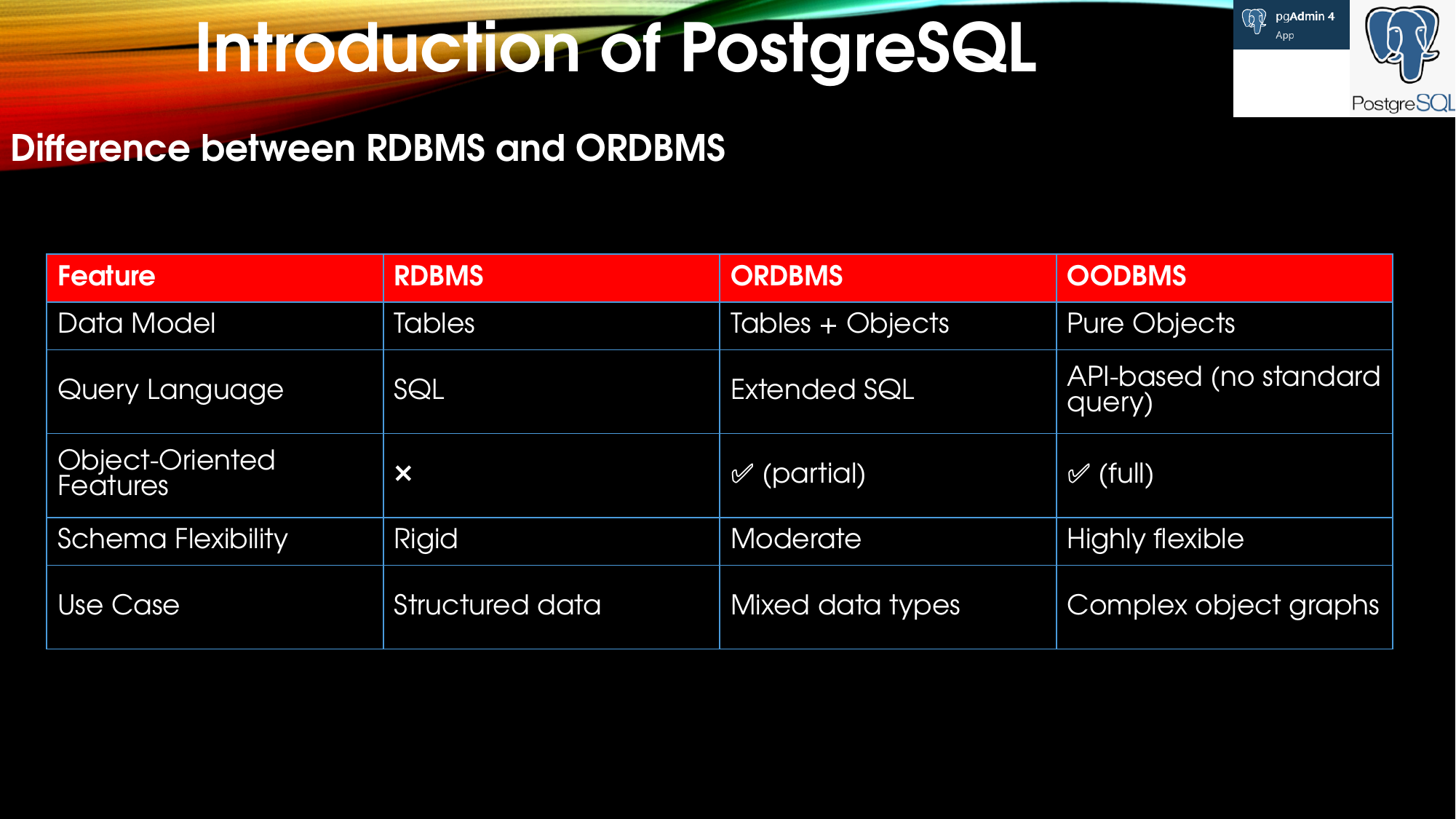

Introduction of PostgreSQL
Difference between RDBMS and ORDBMS
| Feature | RDBMS | ORDBMS | OODBMS |
| --- | --- | --- | --- |
| Data Model | Tables | Tables + Objects | Pure Objects |
| Query Language | SQL | Extended SQL | API-based (no standard query) |
| Object-Oriented Features | ❌ | ✅ (partial) | ✅ (full) |
| Schema Flexibility | Rigid | Moderate | Highly flexible |
| Use Case | Structured data | Mixed data types | Complex object graphs |